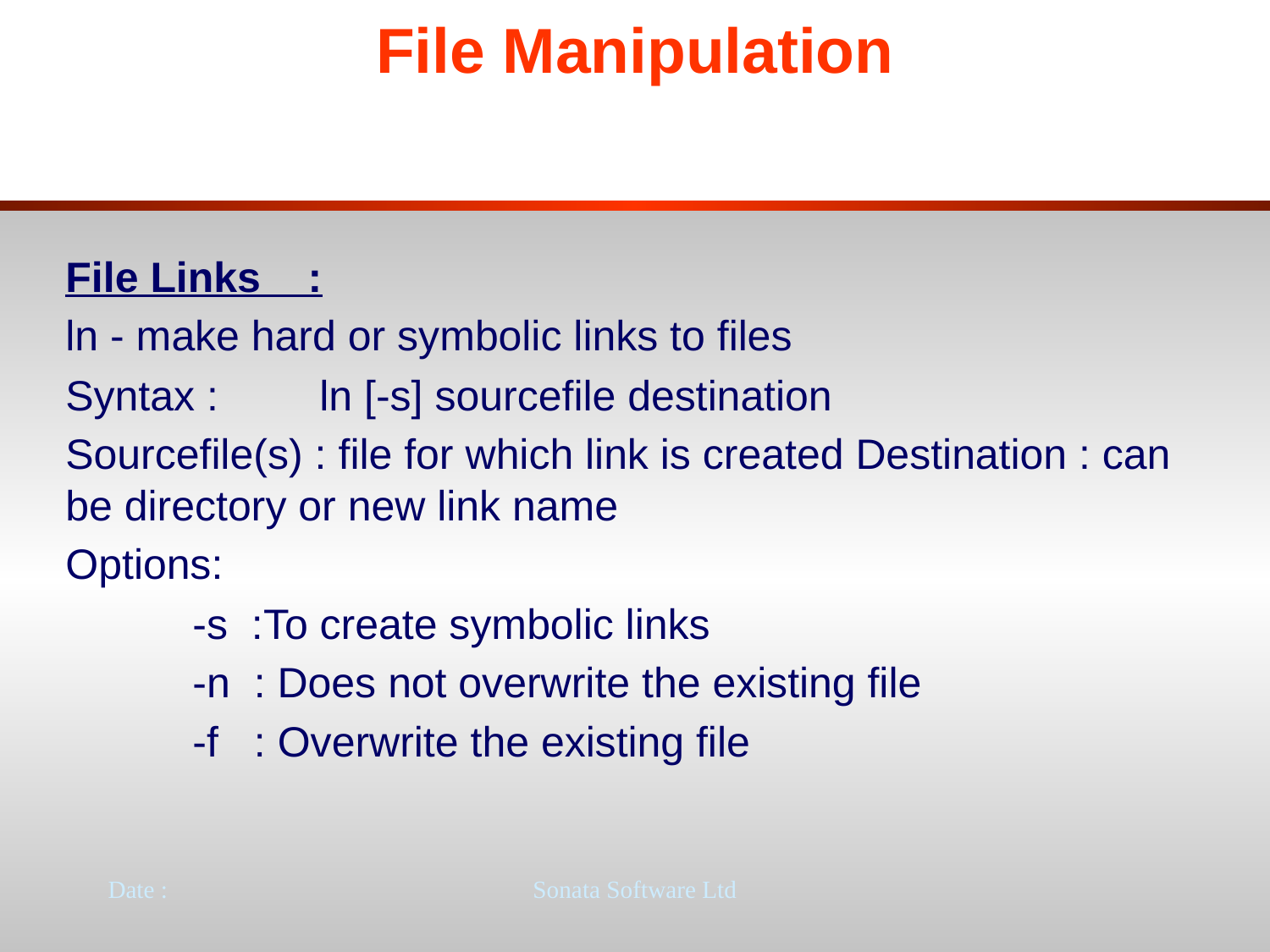

# File Manipulation
File Links    :
ln - make hard or symbolic links to files
Syntax : 	ln [-s] sourcefile destination
Sourcefile(s) : file for which link is created Destination : can be directory or new link name
Options:
	-s  :To create symbolic links
	-n  : Does not overwrite the existing file
	-f   : Overwrite the existing file
Date :
Sonata Software Ltd